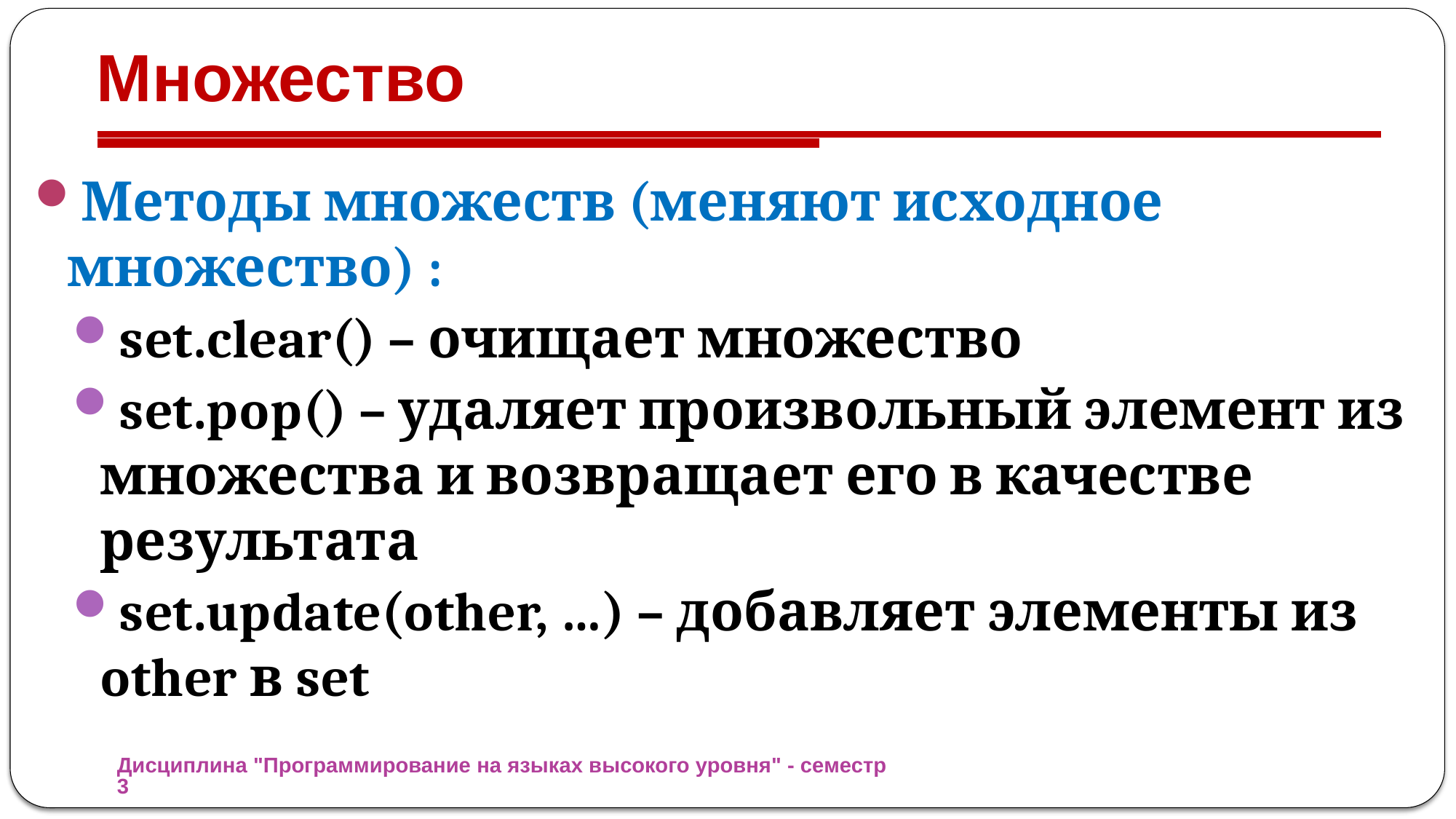

# Множество
Методы множеств (меняют исходное множество) :
set.clear() – очищает множество
set.pop() – удаляет произвольный элемент из множества и возвращает его в качестве результата
set.update(other, …) – добавляет элементы из other в set

Дисциплина "Программирование на языках высокого уровня" - семестр 3